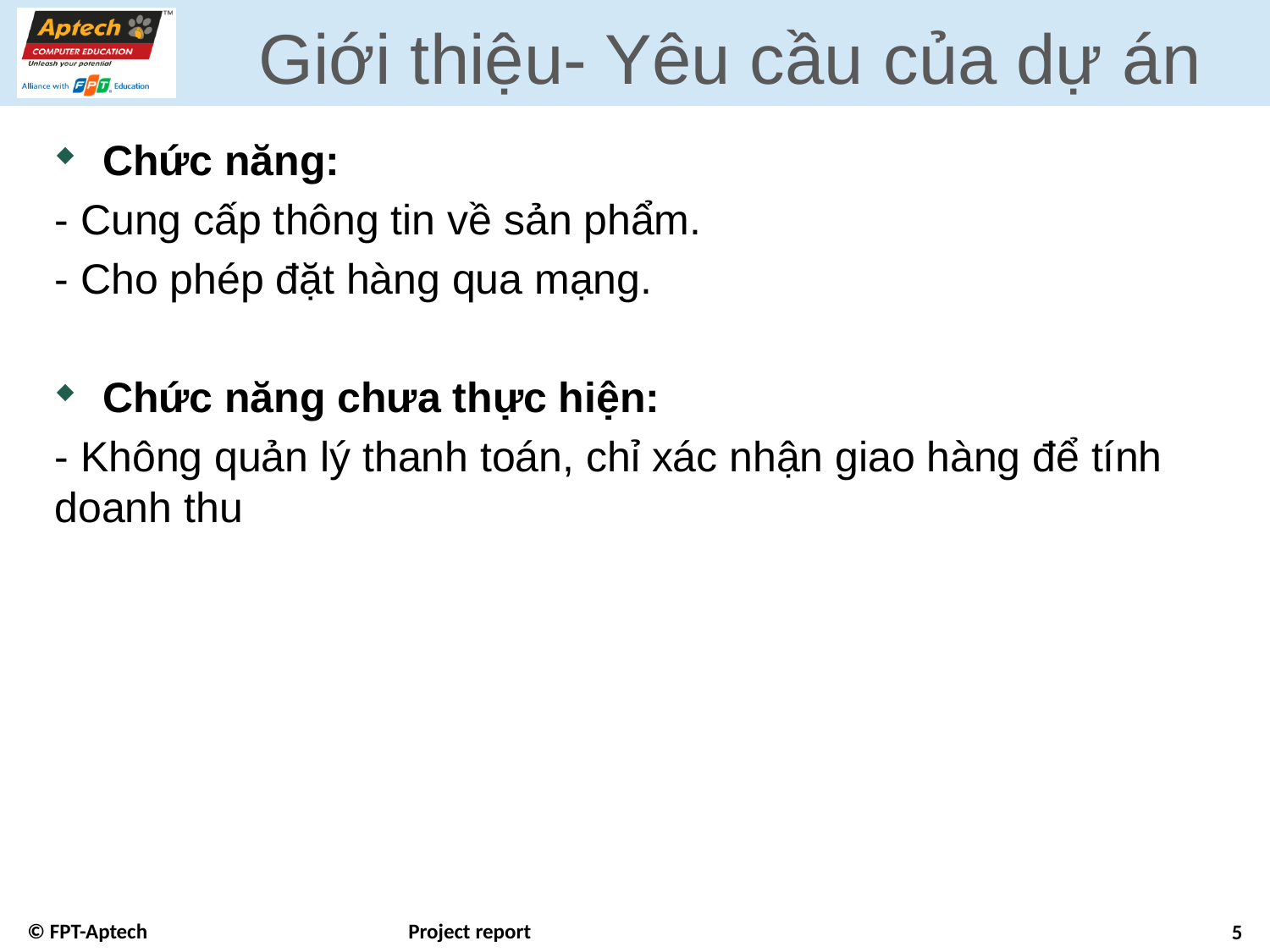

# Giới thiệu- Yêu cầu của dự án
Chức năng:
- Cung cấp thông tin về sản phẩm.
- Cho phép đặt hàng qua mạng.

Chức năng chưa thực hiện:
- Không quản lý thanh toán, chỉ xác nhận giao hàng để tính doanh thu

5
© FPT-Aptech 			Project report